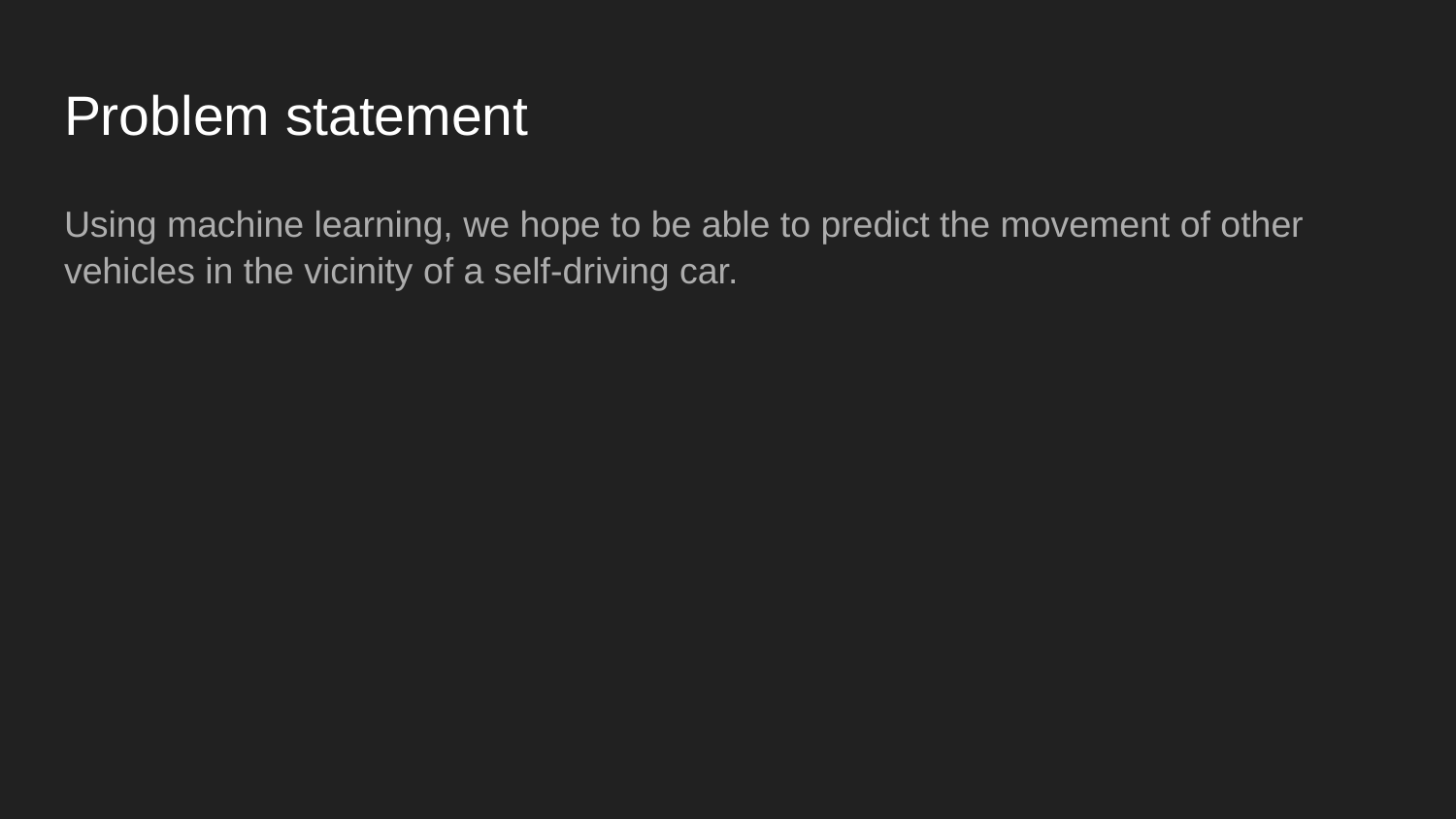

# Problem statement
Using machine learning, we hope to be able to predict the movement of other vehicles in the vicinity of a self-driving car.